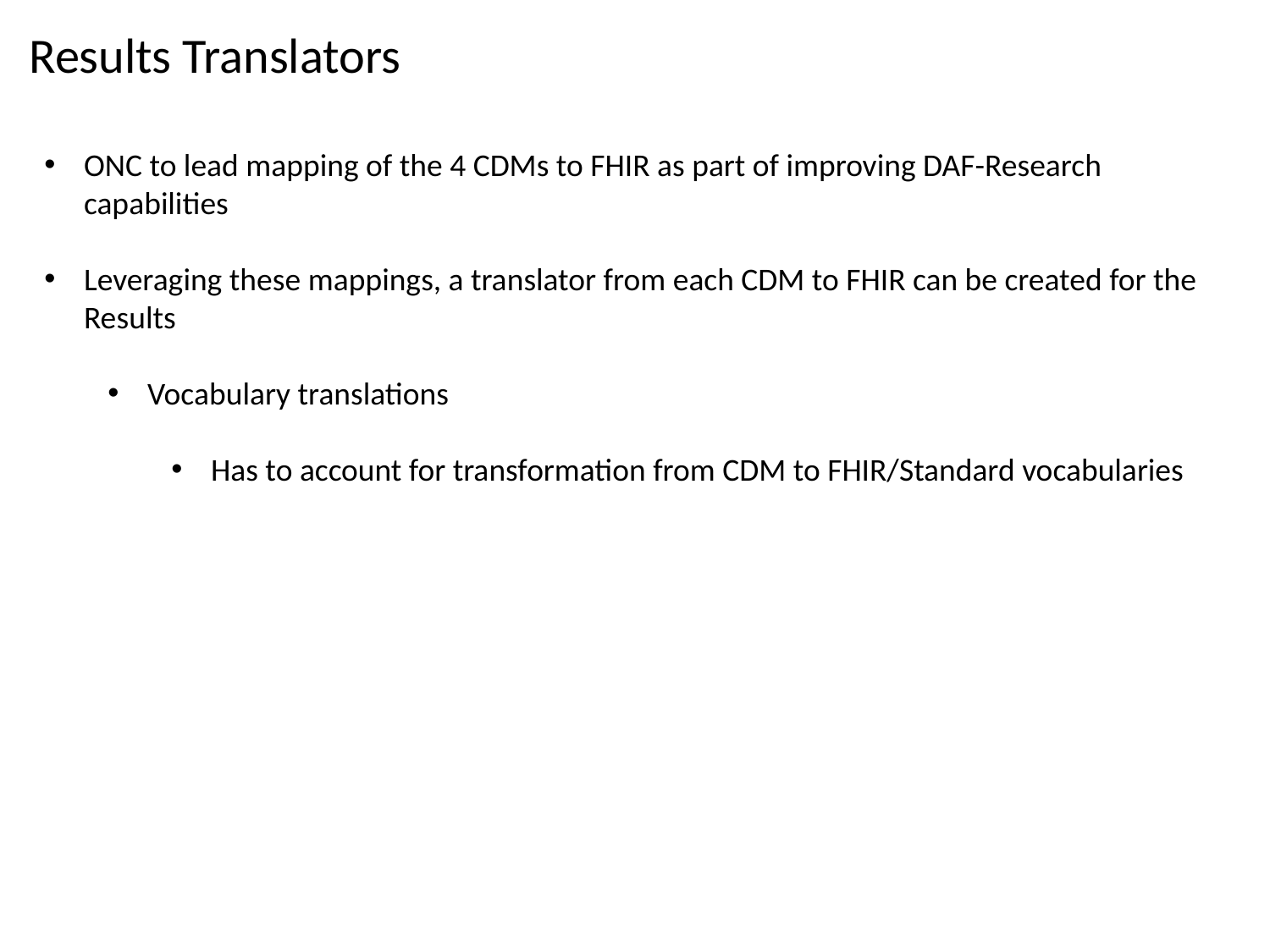

# Results Translators
ONC to lead mapping of the 4 CDMs to FHIR as part of improving DAF-Research capabilities

Leveraging these mappings, a translator from each CDM to FHIR can be created for the Results

Vocabulary translations

Has to account for transformation from CDM to FHIR/Standard vocabularies